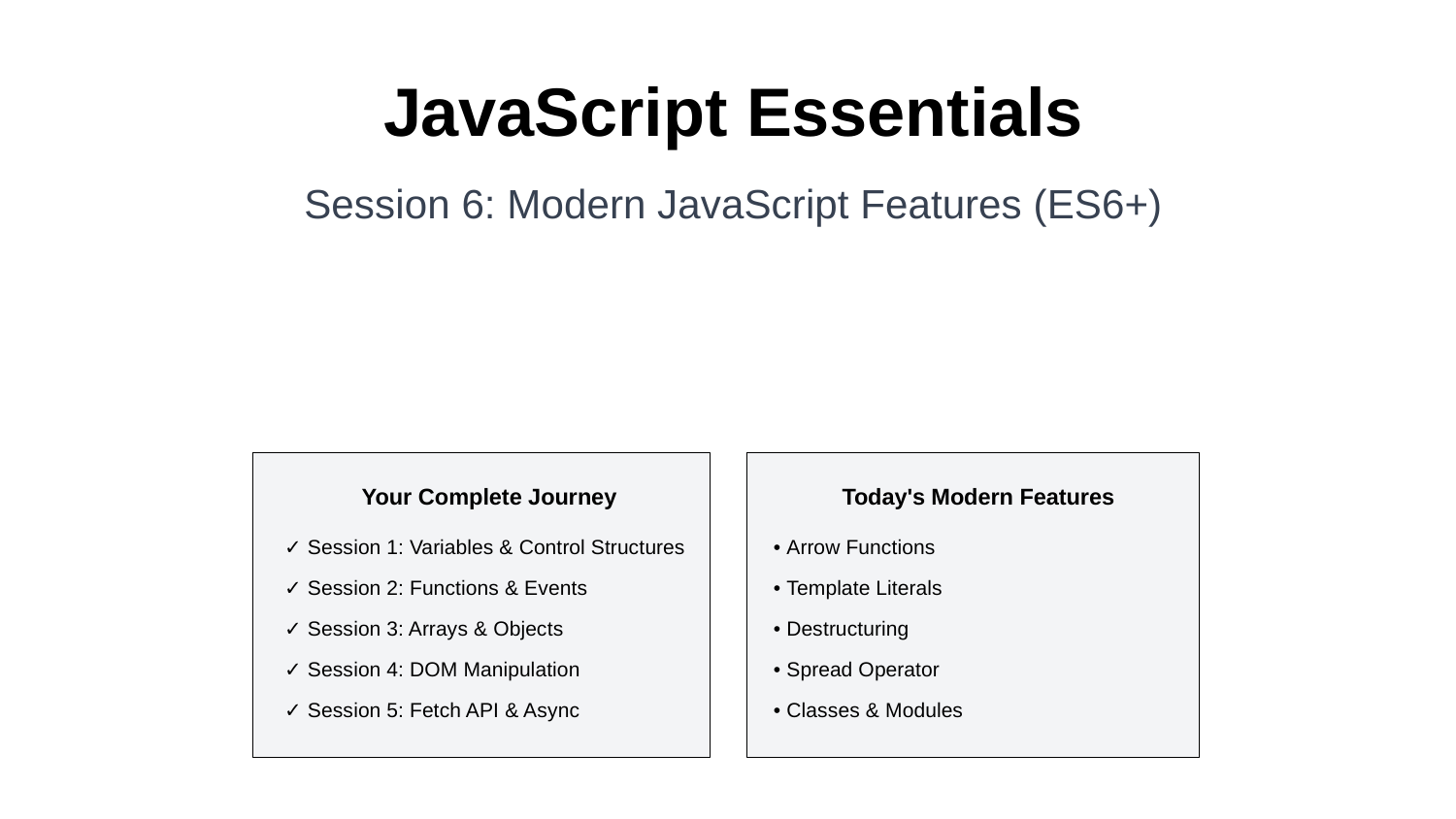

JavaScript Essentials
Session 6: Modern JavaScript Features (ES6+)

Your Complete Journey
Today's Modern Features
✓ Session 1: Variables & Control Structures
• Arrow Functions
✓ Session 2: Functions & Events
• Template Literals
✓ Session 3: Arrays & Objects
• Destructuring
✓ Session 4: DOM Manipulation
• Spread Operator
✓ Session 5: Fetch API & Async
• Classes & Modules